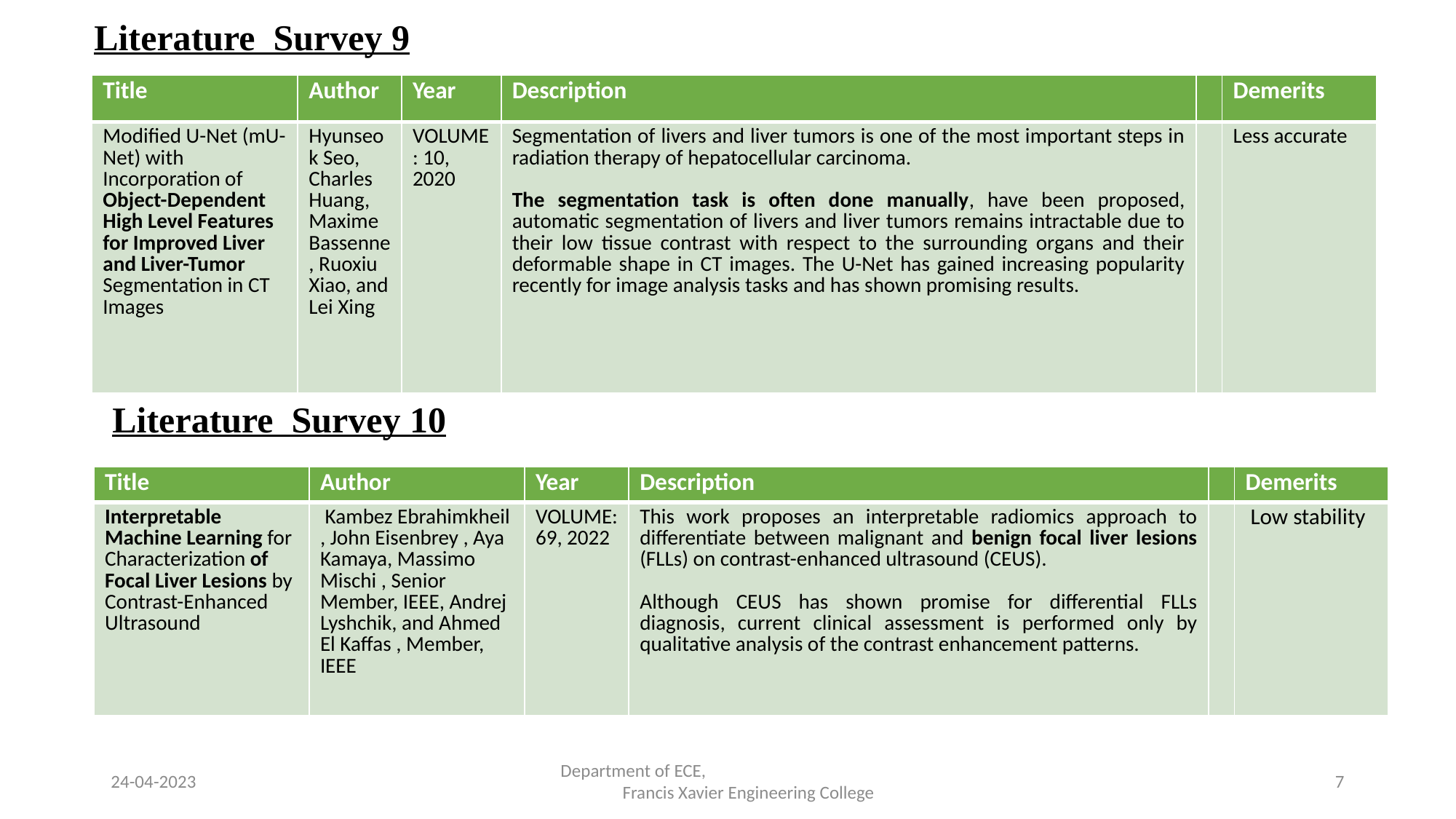

# Literature  Survey 9
| Title | Author | Year | Description |  | Demerits |
| --- | --- | --- | --- | --- | --- |
| Modified U-Net (mU-Net) with Incorporation of Object-Dependent High Level Features for Improved Liver and Liver-Tumor Segmentation in CT Images | Hyunseok Seo, Charles Huang, Maxime Bassenne, Ruoxiu Xiao, and Lei Xing | VOLUME: 10, 2020 | Segmentation of livers and liver tumors is one of the most important steps in radiation therapy of hepatocellular carcinoma. The segmentation task is often done manually, have been proposed, automatic segmentation of livers and liver tumors remains intractable due to their low tissue contrast with respect to the surrounding organs and their deformable shape in CT images. The U-Net has gained increasing popularity recently for image analysis tasks and has shown promising results. |  | Less accurate |
Literature  Survey 10
| Title | Author | Year | Description |  | Demerits |
| --- | --- | --- | --- | --- | --- |
| Interpretable Machine Learning for Characterization of Focal Liver Lesions by Contrast-Enhanced Ultrasound | Kambez Ebrahimkheil , John Eisenbrey , Aya Kamaya, Massimo Mischi , Senior Member, IEEE, Andrej Lyshchik, and Ahmed El Kaffas , Member, IEEE | VOLUME: 69, 2022 | This work proposes an interpretable radiomics approach to differentiate between malignant and benign focal liver lesions (FLLs) on contrast-enhanced ultrasound (CEUS). Although CEUS has shown promise for differential FLLs diagnosis, current clinical assessment is performed only by qualitative analysis of the contrast enhancement patterns. |  | Low stability |
24-04-2023
Department of ECE,
          Francis Xavier Engineering College
7